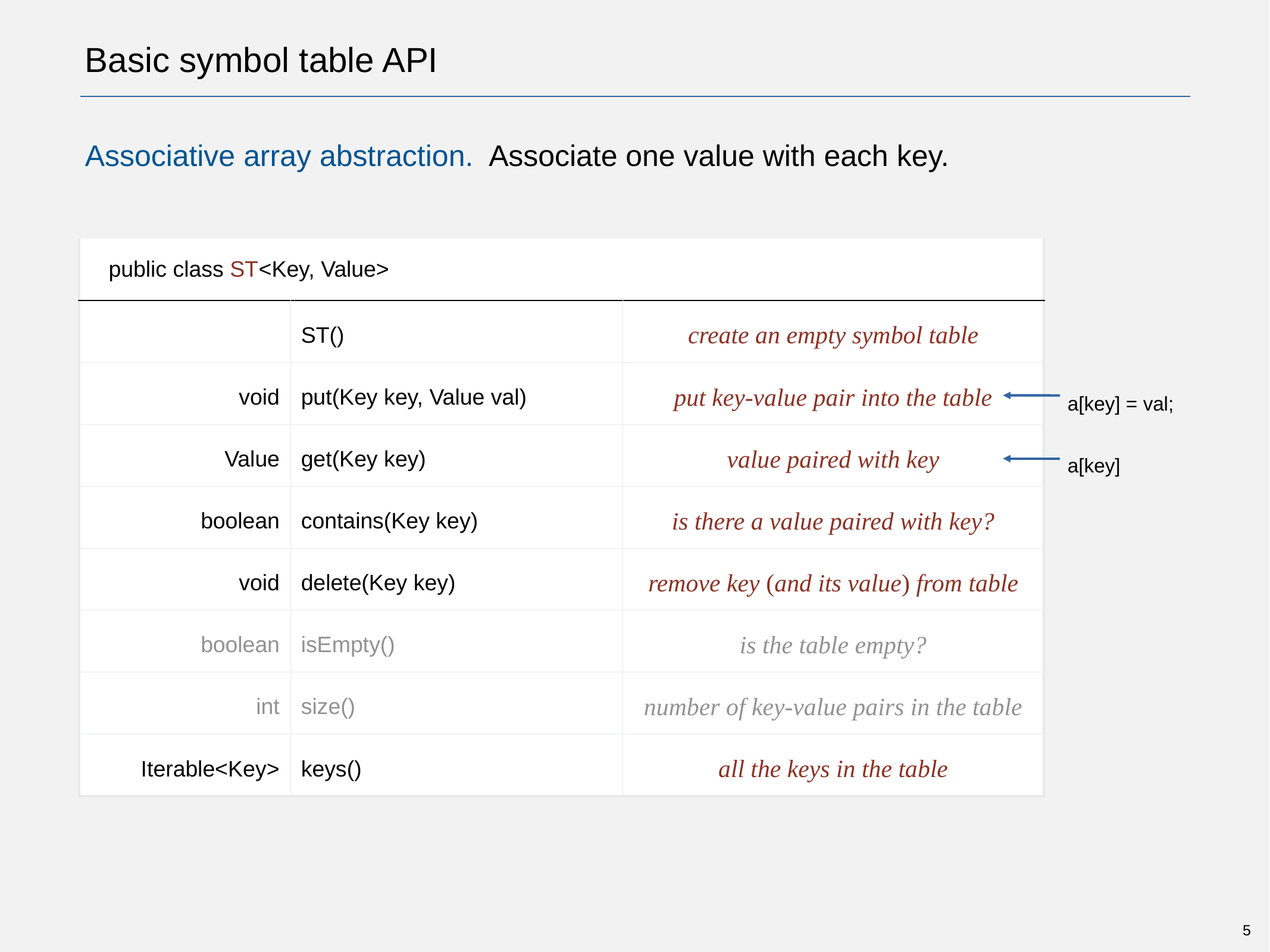

# Basic symbol table API
Associative array abstraction.  Associate one value with each key.
| public class ST<Key, Value> |  |  |
| --- | --- | --- |
|  | ST() | create an empty symbol table |
| void | put(Key key, Value val) | put key-value pair into the table |
| Value | get(Key key) | value paired with key |
| boolean | contains(Key key) | is there a value paired with key? |
| void | delete(Key key) | remove key (and its value) from table |
| boolean | isEmpty() | is the table empty? |
| int | size() | number of key-value pairs in the table |
| Iterable<Key> | keys() | all the keys in the table |
a[key] = val;

a[key]

5